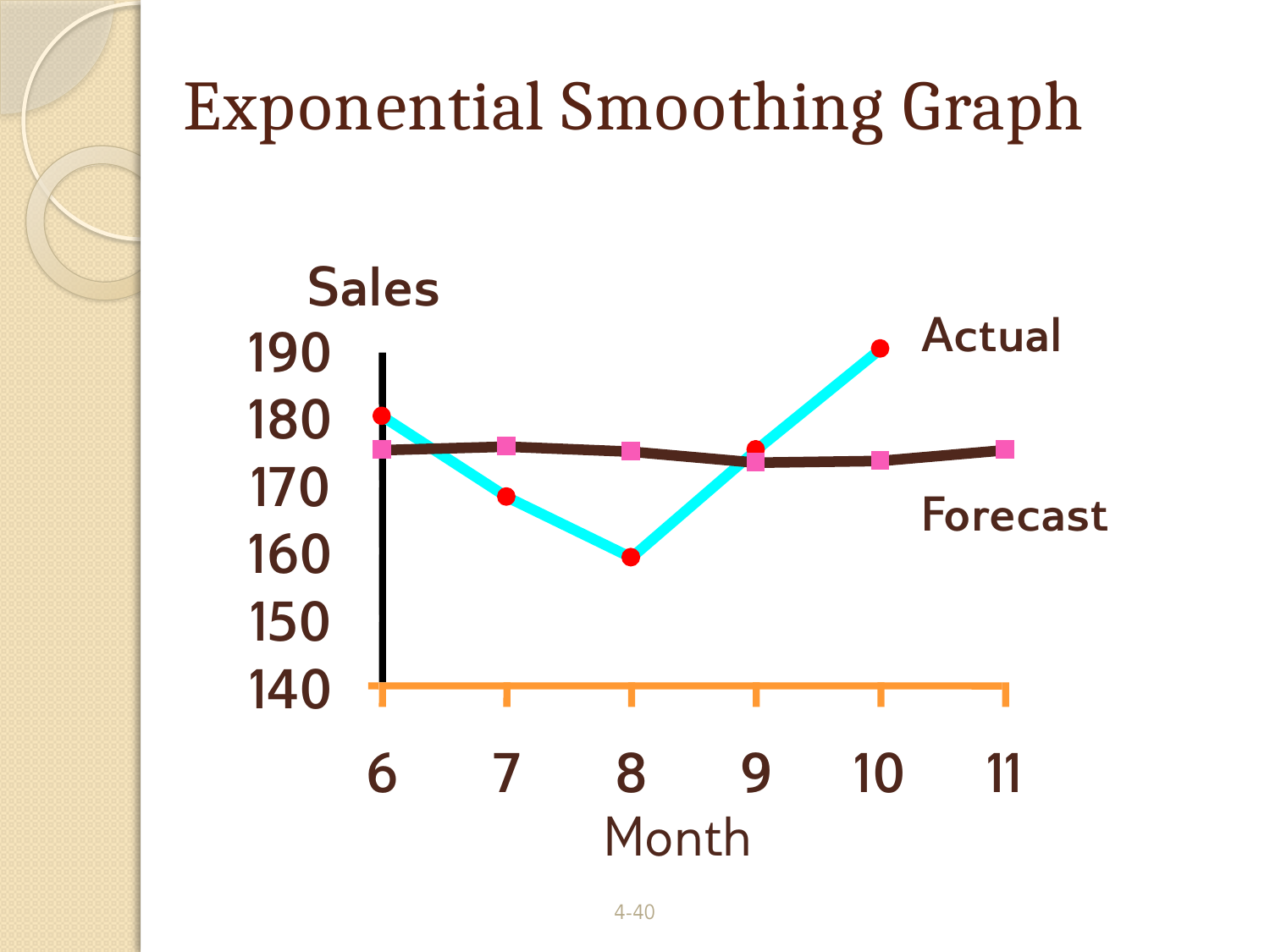

# Exponential Smoothing Graph
Sales
Actual
190

180

170

Forecast

160

150

140

 6
 7
 8
 9
10
11
Month
4-40